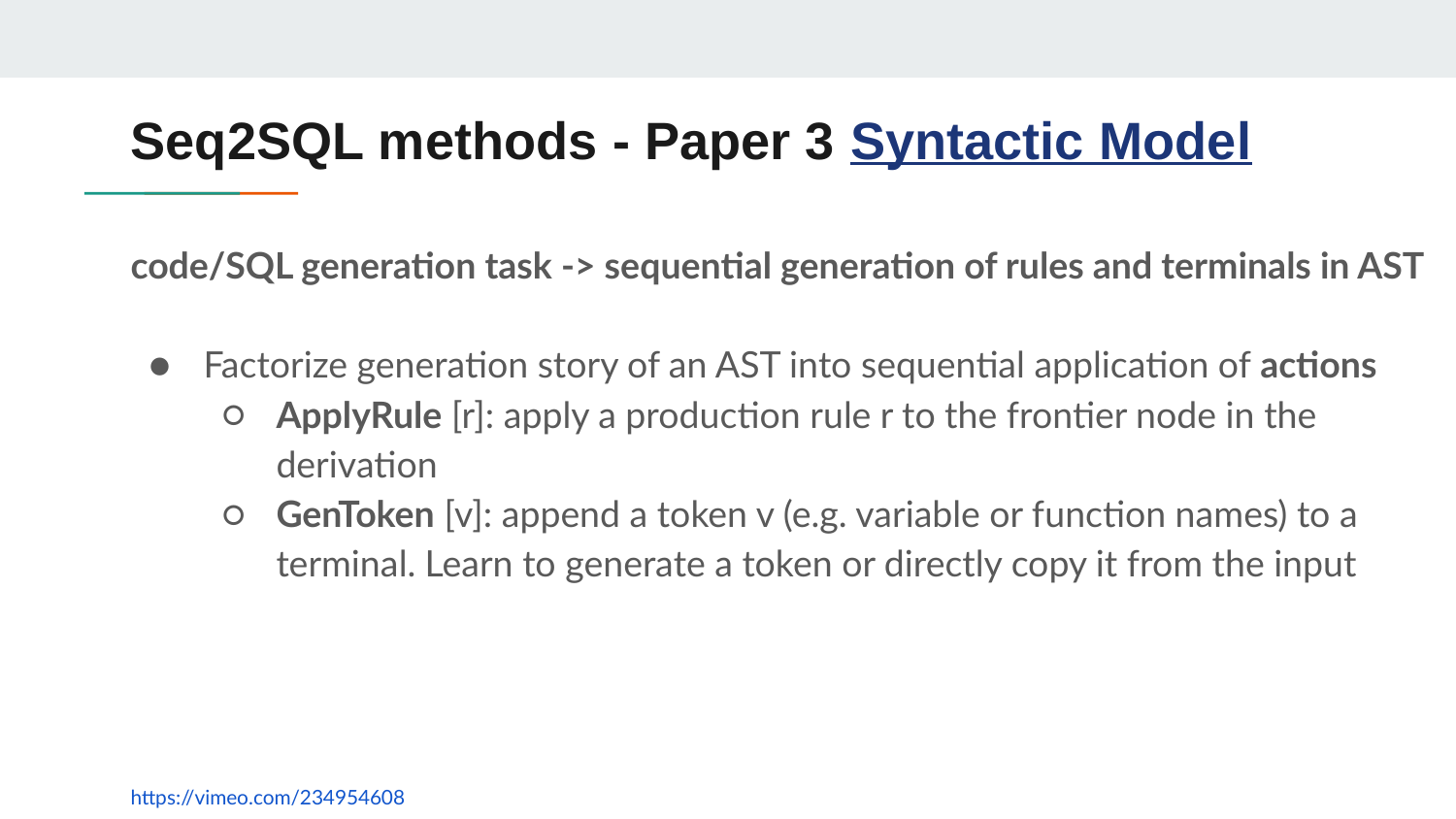

# Seq2SQL methods - Paper 3 Syntactic Model
code/SQL generation task -> sequential generation of rules and terminals in AST

Factorize generation story of an AST into sequential application of actions
ApplyRule [r]: apply a production rule r to the frontier node in the derivation
GenToken [v]: append a token v (e.g. variable or function names) to a terminal. Learn to generate a token or directly copy it from the input

https://vimeo.com/234954608